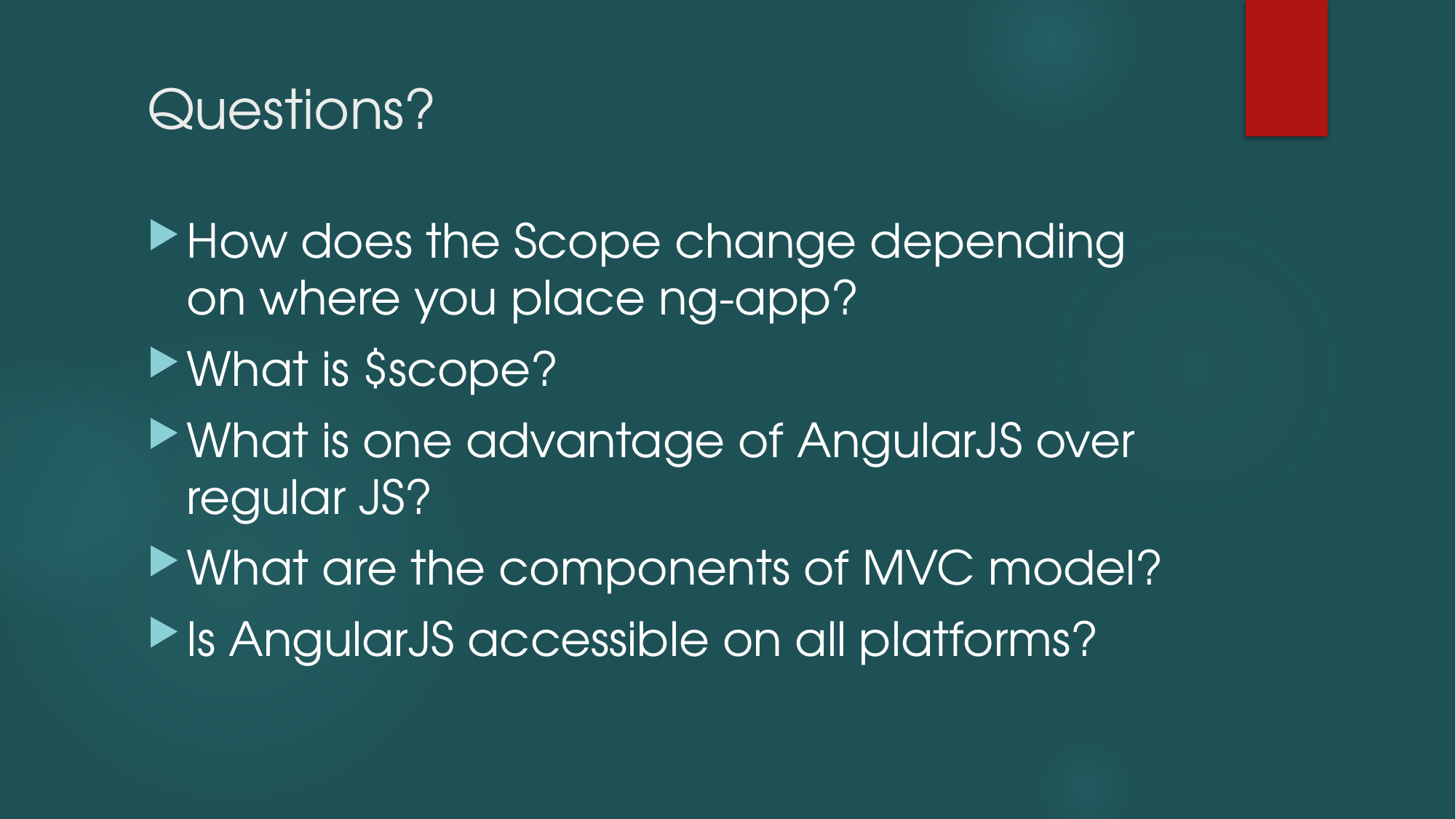

# Questions?
How does the Scope change depending on where you place ng-app?
What is $scope?
What is one advantage of AngularJS over regular JS?
What are the components of MVC model?
Is AngularJS accessible on all platforms?